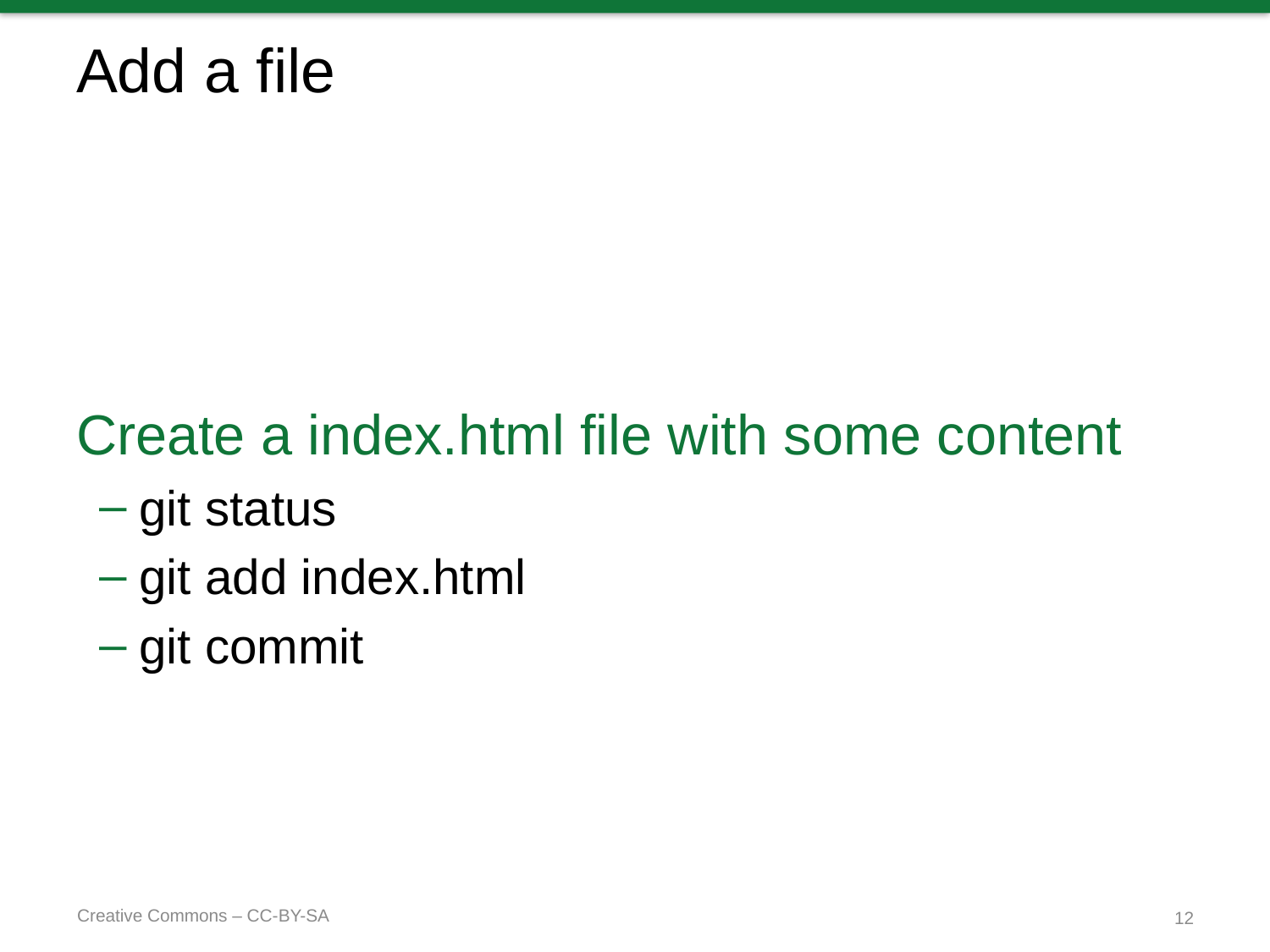

# Add a file
Create a index.html file with some content
git status
git add index.html
git commit
12